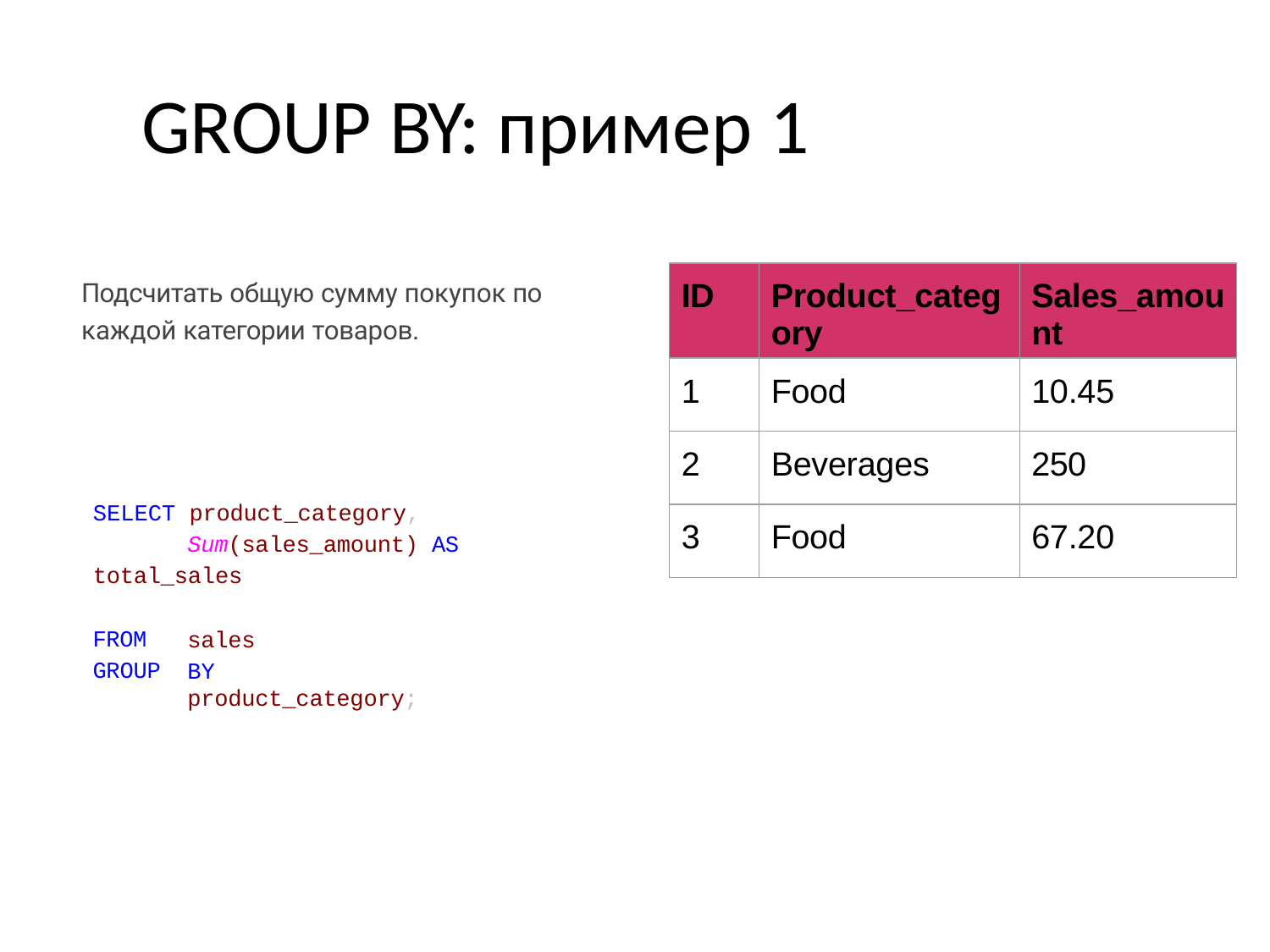

# GROUP BY: пример 1
| ID | Product\_category | Sales\_amount |
| --- | --- | --- |
| 1 | Food | 10.45 |
| 2 | Beverages | 250 |
| 3 | Food | 67.20 |
Подсчитать общую сумму покупок по каждой категории товаров.
SELECT product_category,
Sum(sales_amount) AS total_sales
FROM GROUP
sales
BY product_category;